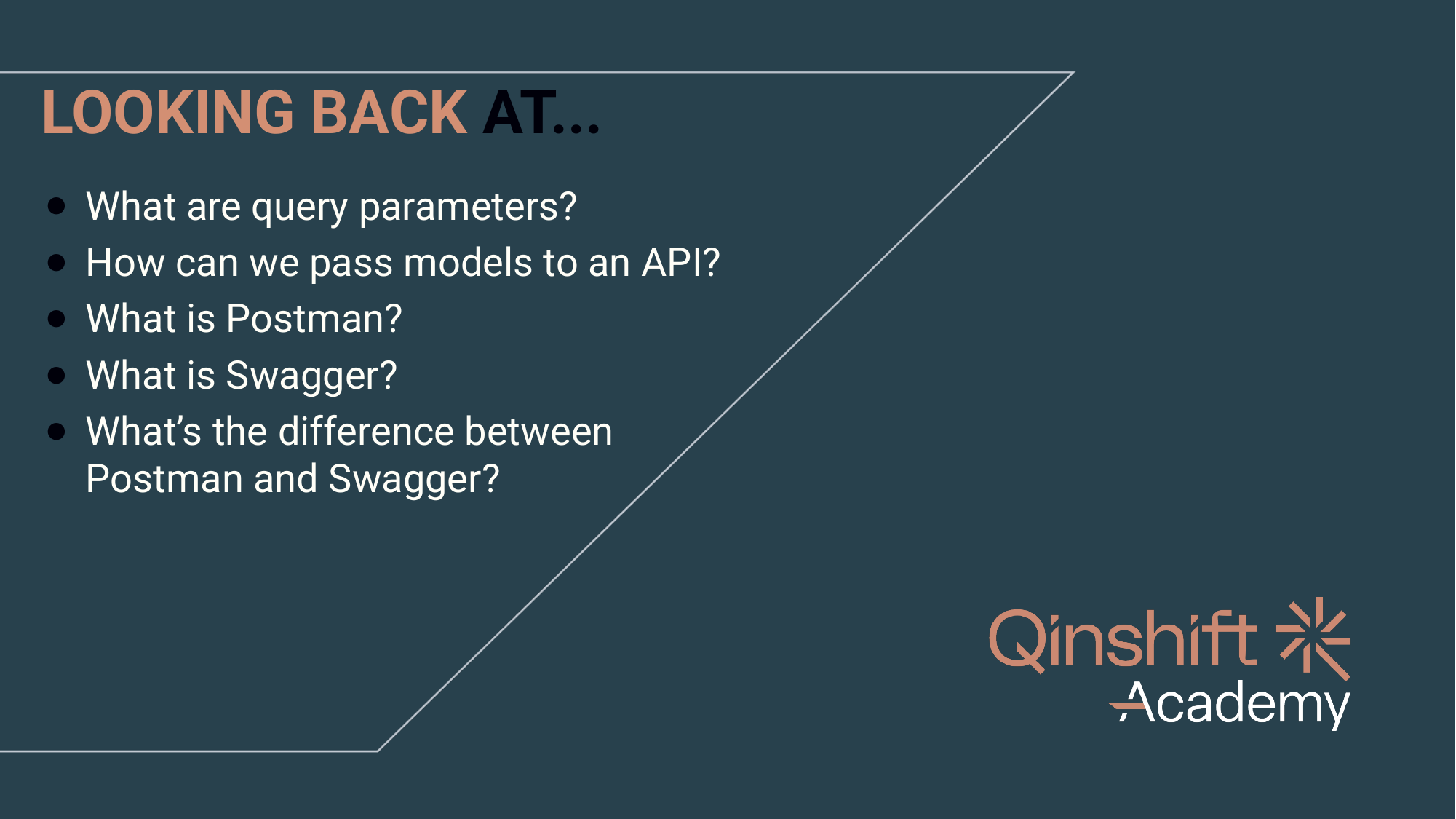

LOOKING BACK AT...
What are query parameters?
How can we pass models to an API?
What is Postman?
What is Swagger?
What’s the difference between
Postman and Swagger?